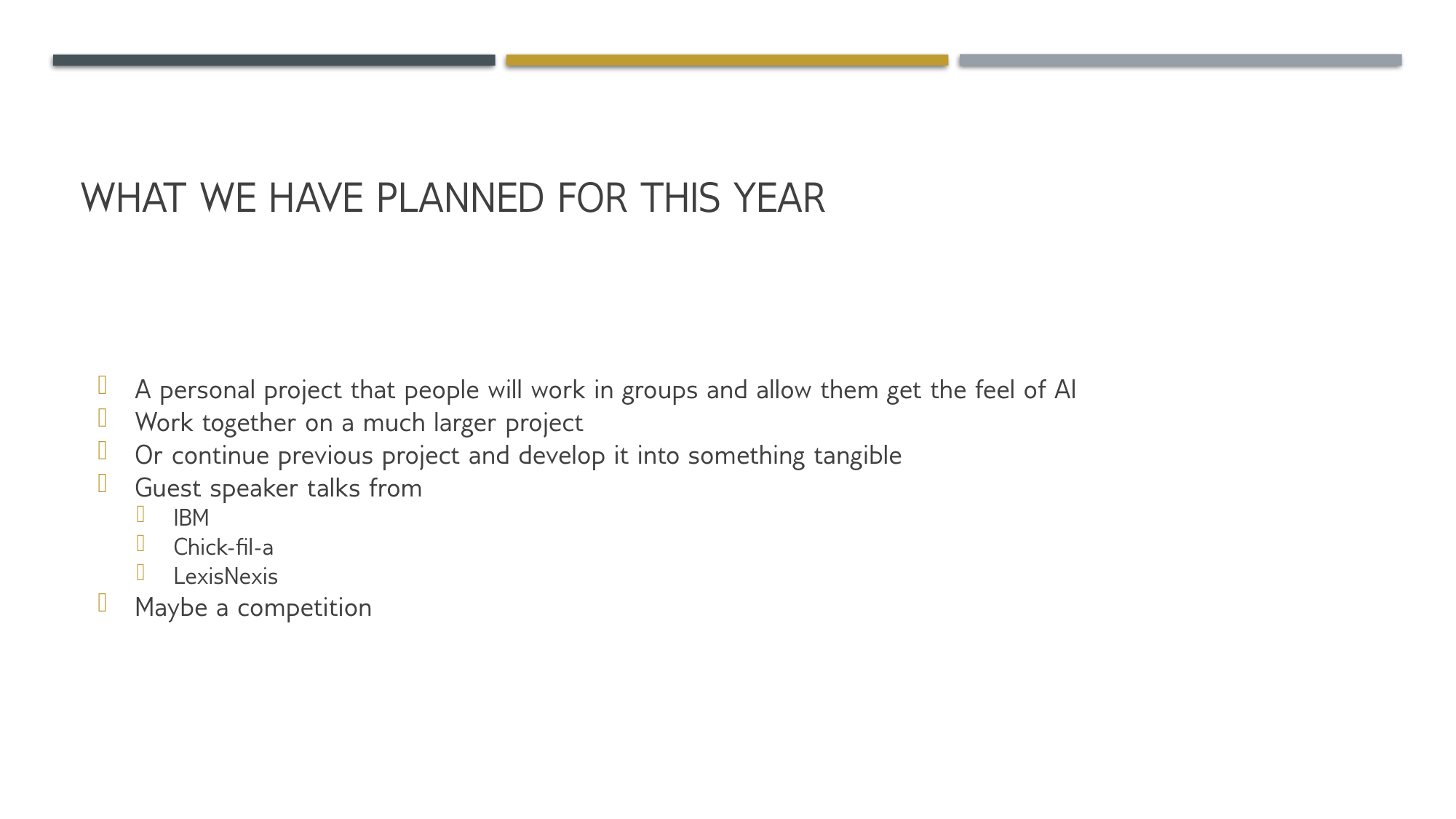

# What we have planned for this year
A personal project that people will work in groups and allow them get the feel of AI
Work together on a much larger project
Or continue previous project and develop it into something tangible
Guest speaker talks from
IBM
Chick-fil-a
LexisNexis
Maybe a competition